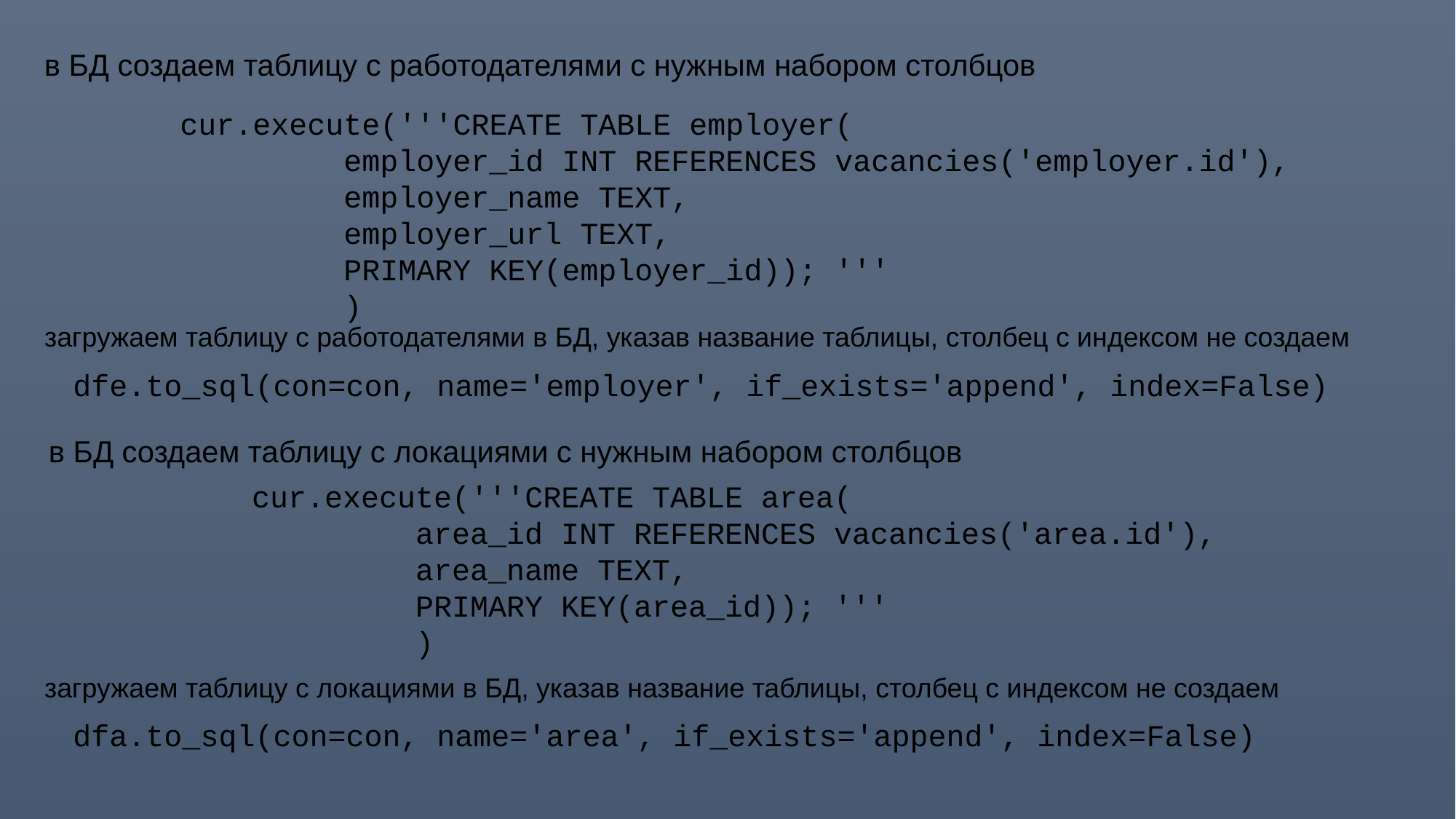

в БД создаем таблицу с работодателями с нужным набором столбцов
cur.execute('''CREATE TABLE employer(
         employer_id INT REFERENCES vacancies('employer.id'),
         employer_name TEXT,
         employer_url TEXT,
         PRIMARY KEY(employer_id)); '''
         )
загружаем таблицу с работодателями в БД, указав название таблицы, столбец с индексом не создаем
dfe.to_sql(con=con, name='employer', if_exists='append', index=False)
в БД создаем таблицу с локациями с нужным набором столбцов
cur.execute('''CREATE TABLE area(
         area_id INT REFERENCES vacancies('area.id'),
         area_name TEXT,
         PRIMARY KEY(area_id)); '''
         )
загружаем таблицу с локациями в БД, указав название таблицы, столбец с индексом не создаем
dfa.to_sql(con=con, name='area', if_exists='append', index=False)